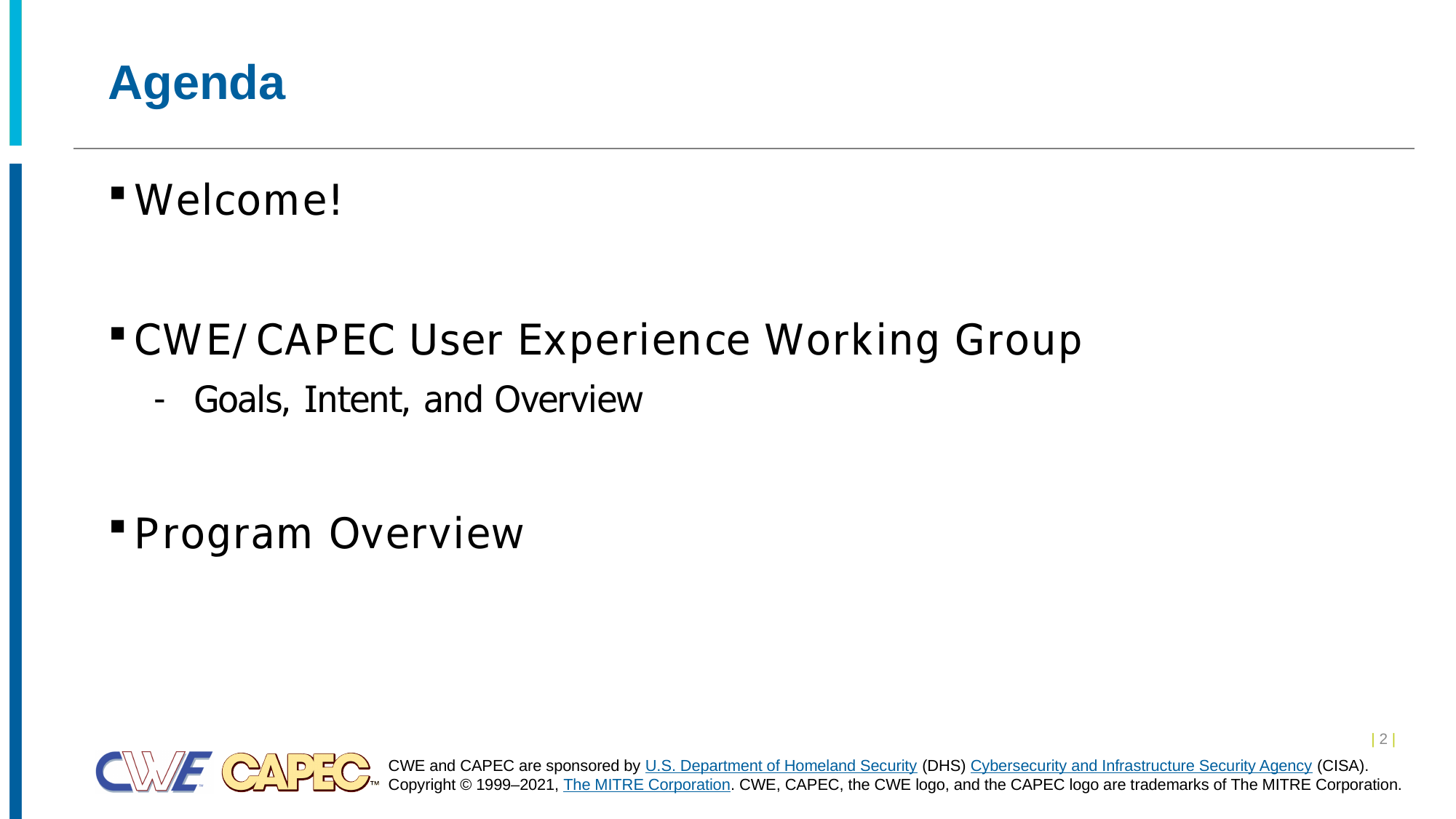

# Agenda
Welcome!

CWE/CAPEC User Experience Working Group
Goals, Intent, and Overview

Program Overview

| 2 |